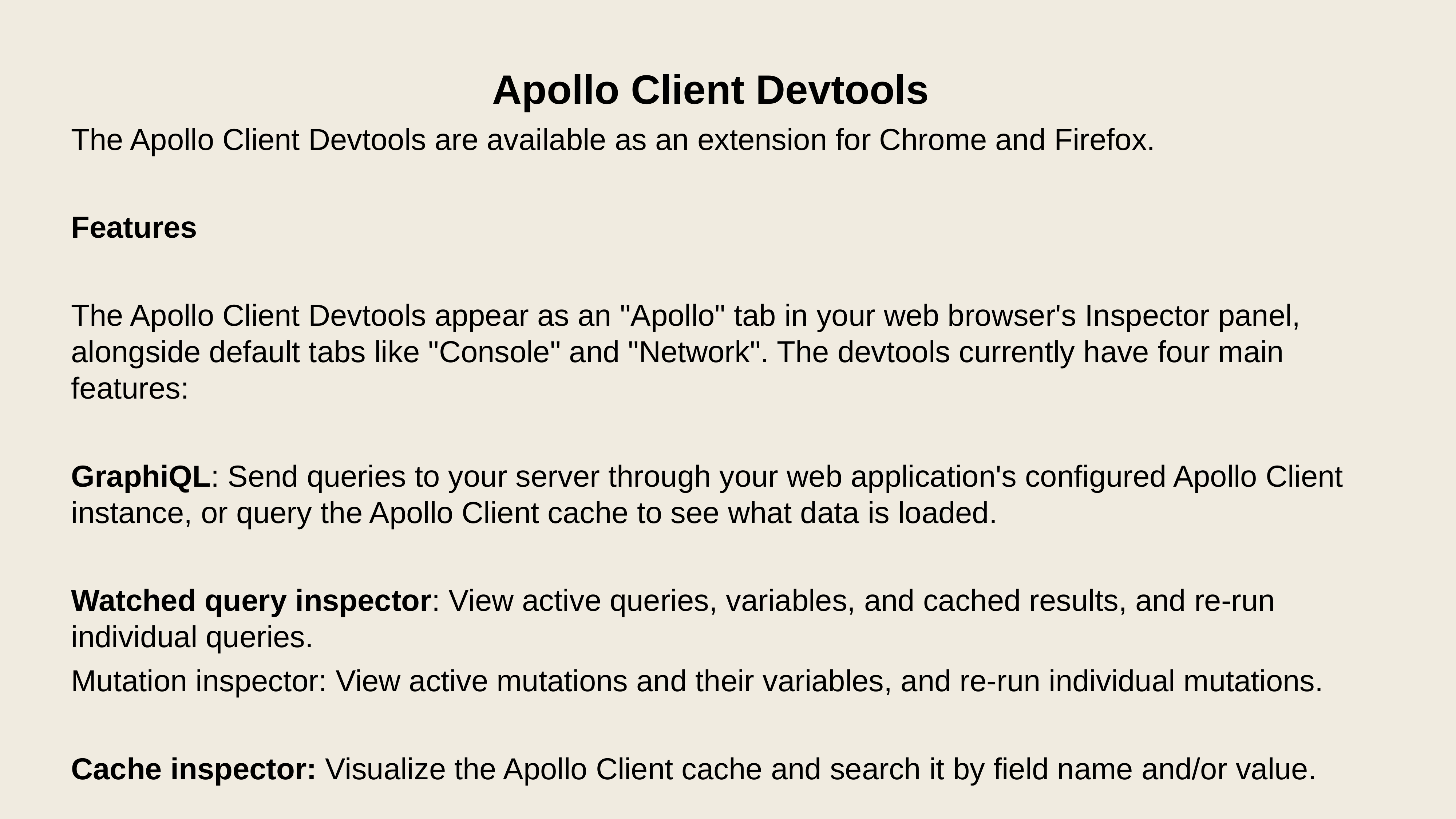

Apollo Client Devtools
The Apollo Client Devtools are available as an extension for Chrome and Firefox.

Features

The Apollo Client Devtools appear as an "Apollo" tab in your web browser's Inspector panel, alongside default tabs like "Console" and "Network". The devtools currently have four main features:

GraphiQL: Send queries to your server through your web application's configured Apollo Client instance, or query the Apollo Client cache to see what data is loaded.

Watched query inspector: View active queries, variables, and cached results, and re-run individual queries.
Mutation inspector: View active mutations and their variables, and re-run individual mutations.

Cache inspector: Visualize the Apollo Client cache and search it by field name and/or value.